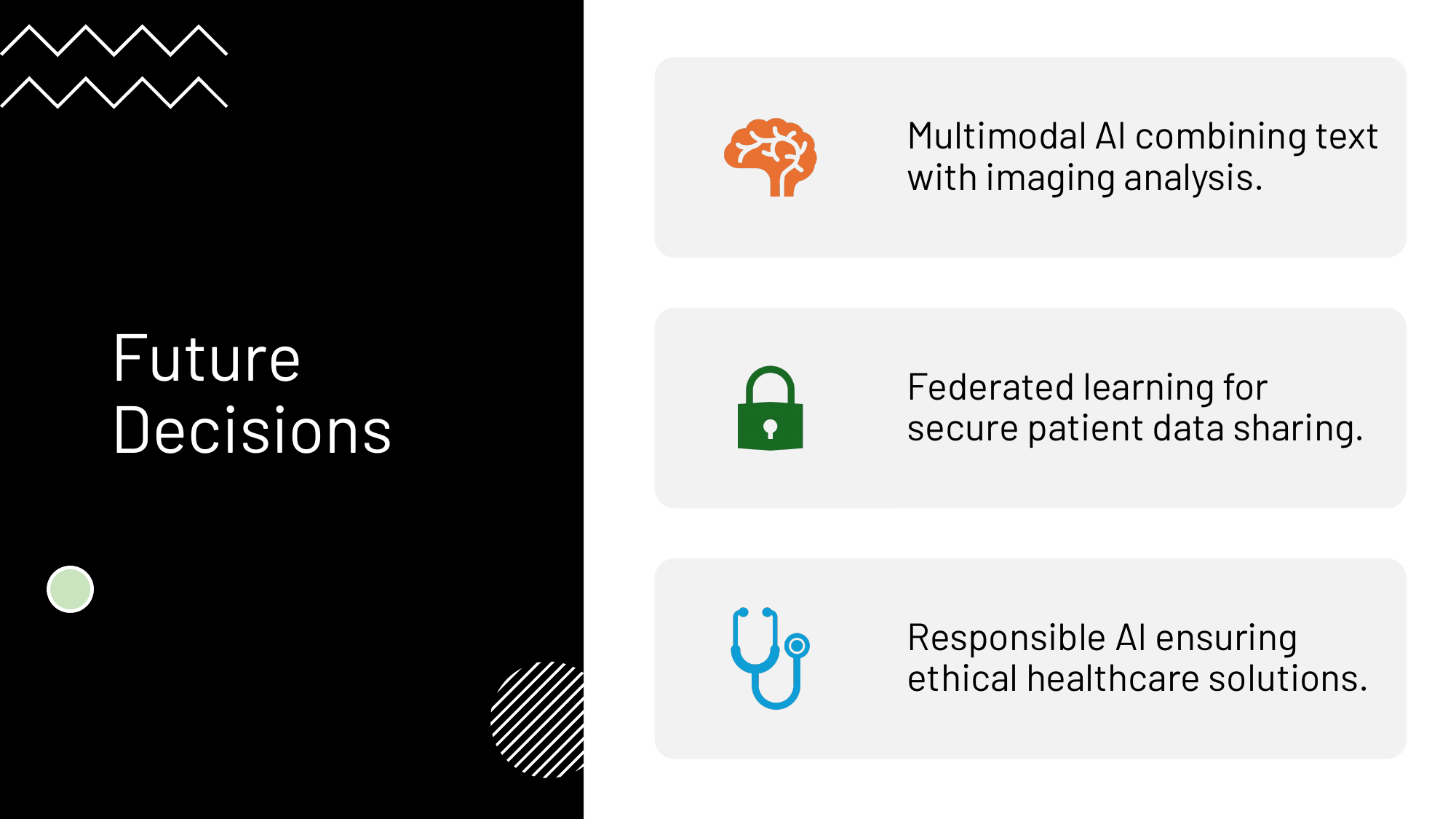

Multimodal AI combining text with imaging analysis.
Federated learning for secure patient data sharing.
Responsible AI ensuring ethical healthcare solutions.
# Future Decisions